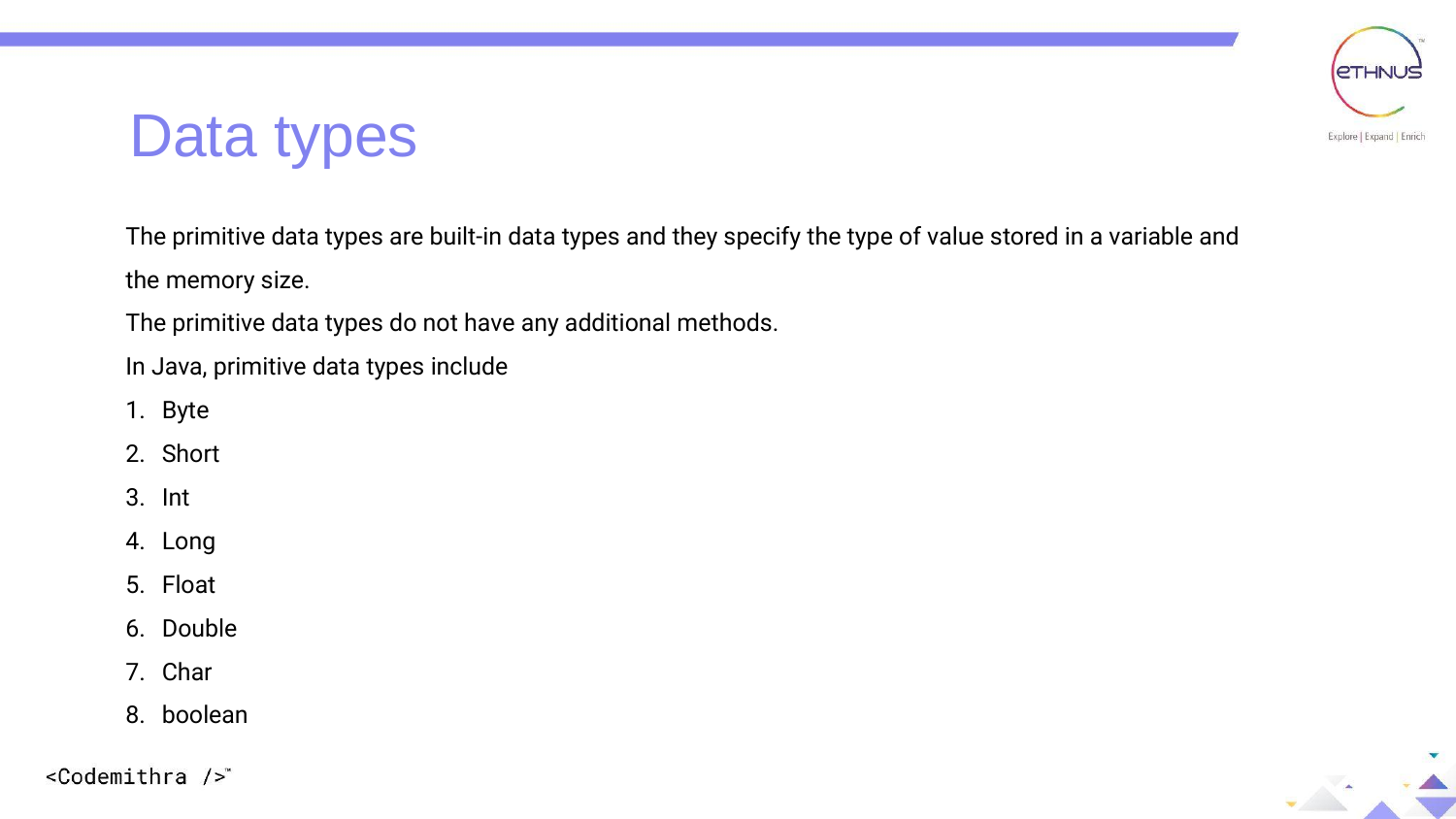

Data types

The primitive data types are built-in data types and they specify the type of value stored in a variable and the memory size.
The primitive data types do not have any additional methods.
In Java, primitive data types include
Byte
Short
Int
Long
Float
Double
Char
boolean